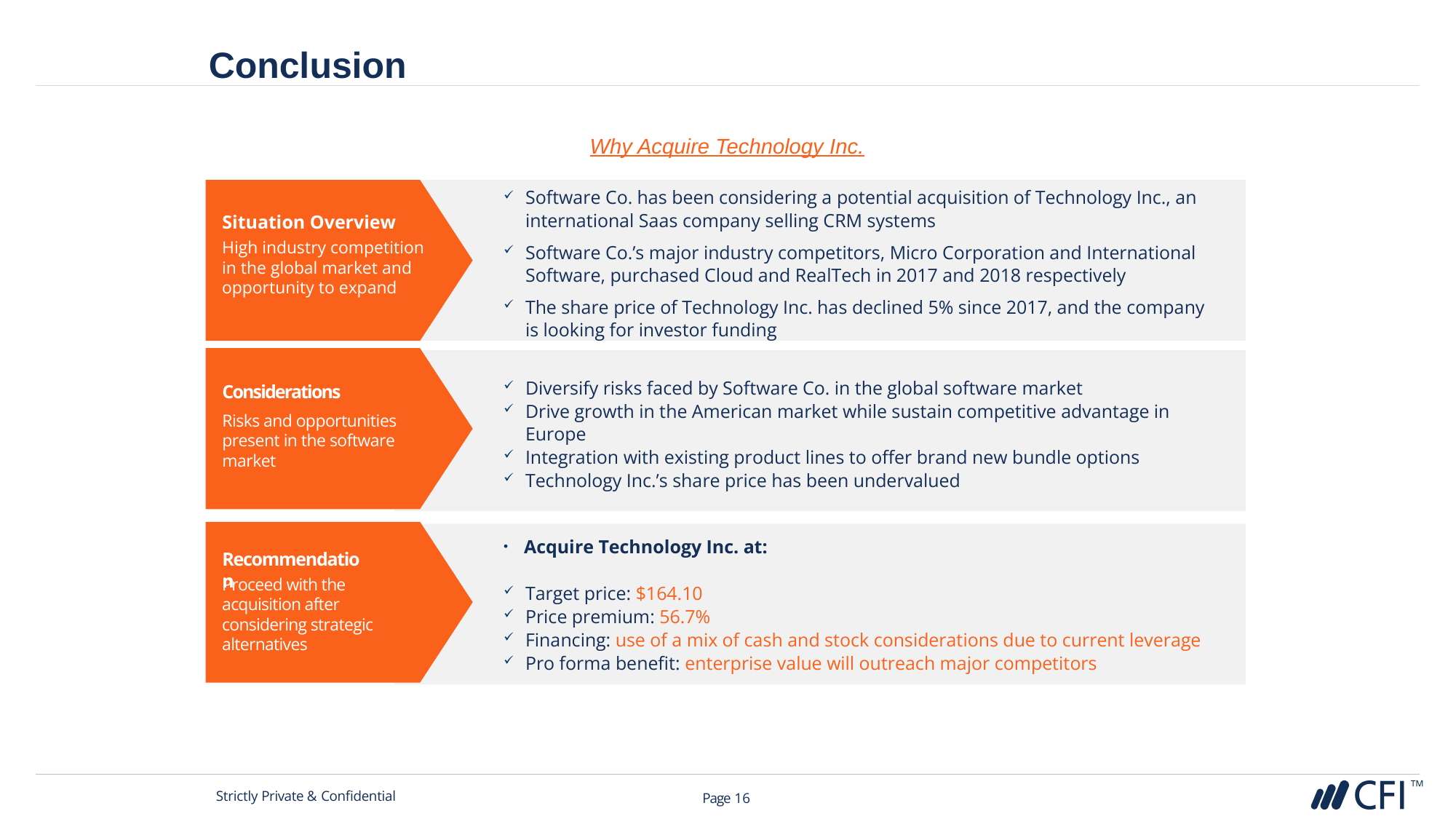

# Conclusion
Why Acquire Technology Inc.

Software Co. has been considering a potential acquisition of Technology Inc., an international Saas company selling CRM systems
Software Co.’s major industry competitors, Micro Corporation and International Software, purchased Cloud and RealTech in 2017 and 2018 respectively
The share price of Technology Inc. has declined 5% since 2017, and the company is looking for investor funding
Situation Overview
High industry competition in the global market and opportunity to expand

Diversify risks faced by Software Co. in the global software market
Drive growth in the American market while sustain competitive advantage in Europe
Integration with existing product lines to offer brand new bundle options
Technology Inc.’s share price has been undervalued
Considerations
Risks and opportunities present in the software market

Acquire Technology Inc. at:

Target price: $164.10
Price premium: 56.7%
Financing: use of a mix of cash and stock considerations due to current leverage
Pro forma benefit: enterprise value will outreach major competitors
Recommendation
Proceed with the acquisition after considering strategic alternatives
Strictly Private & Confidential
Page 16